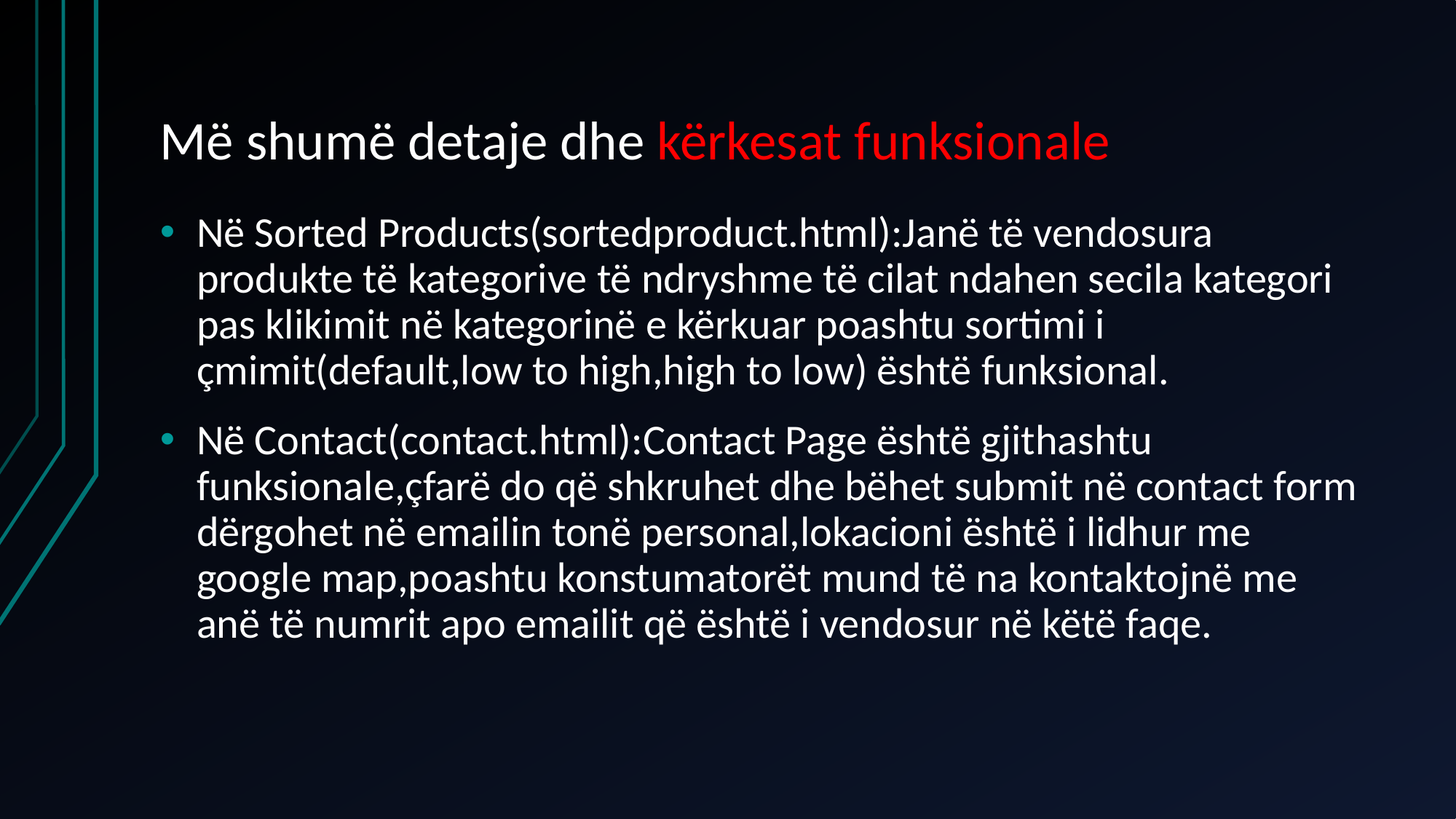

# Më shumë detaje dhe kërkesat funksionale
Në Sorted Products(sortedproduct.html):Janë të vendosura produkte të kategorive të ndryshme të cilat ndahen secila kategori pas klikimit në kategorinë e kërkuar poashtu sortimi i çmimit(default,low to high,high to low) është funksional.
Në Contact(contact.html):Contact Page është gjithashtu funksionale,çfarë do që shkruhet dhe bëhet submit në contact form dërgohet në emailin tonë personal,lokacioni është i lidhur me google map,poashtu konstumatorët mund të na kontaktojnë me anë të numrit apo emailit që është i vendosur në këtë faqe.